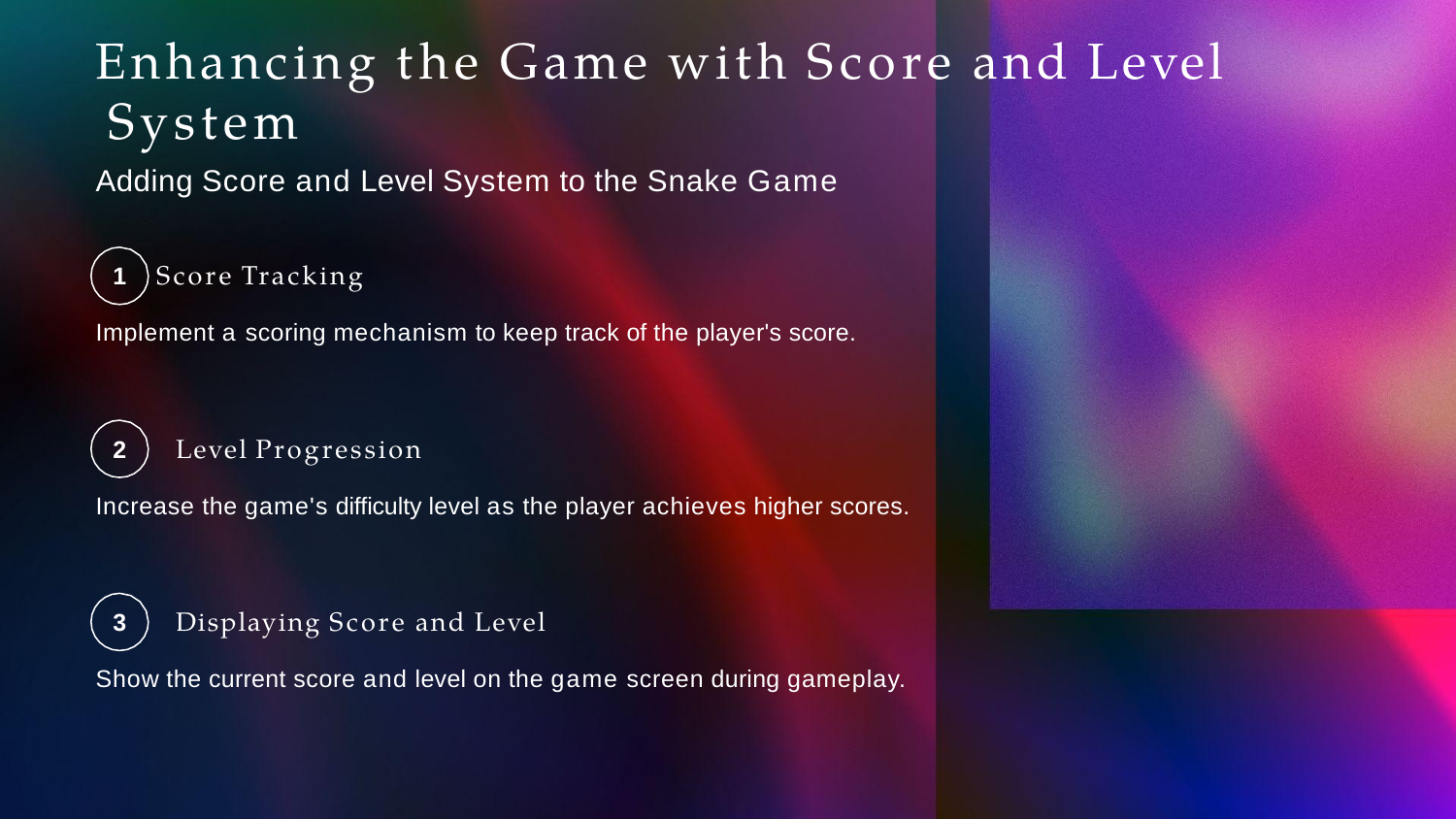

# Enhancing the Game with Score and Level  System
Adding Score and Level System to the Snake Game

Score Tracking
1
Implement a scoring mechanism to keep track of the player's score.

2	Level Progression
Increase the game's difficulty level as the player achieves higher scores.

3	Displaying Score and Level
Show the current score and level on the game screen during gameplay.